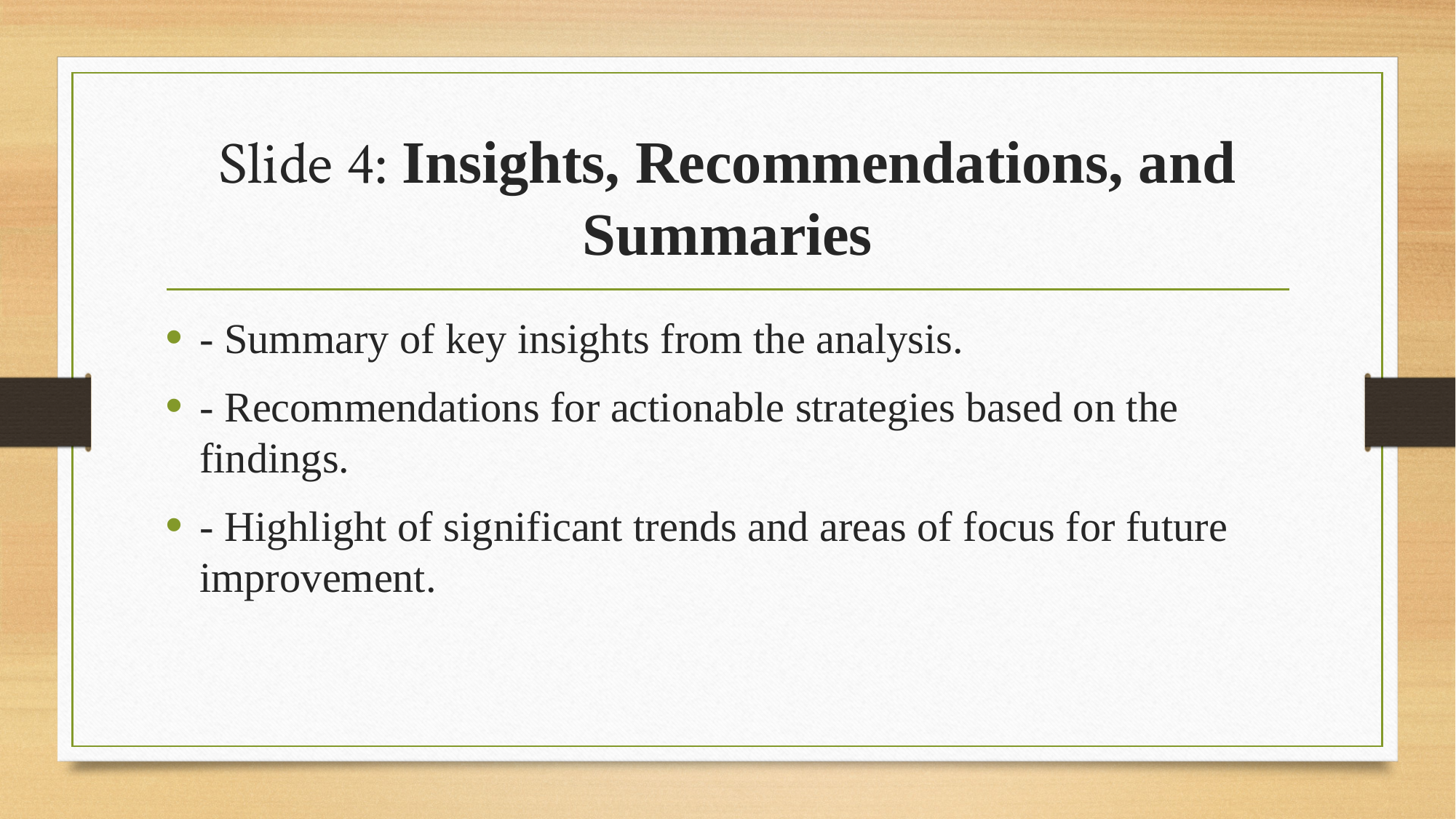

# Slide 4: Insights, Recommendations, and Summaries
- Summary of key insights from the analysis.
- Recommendations for actionable strategies based on the findings.
- Highlight of significant trends and areas of focus for future improvement.